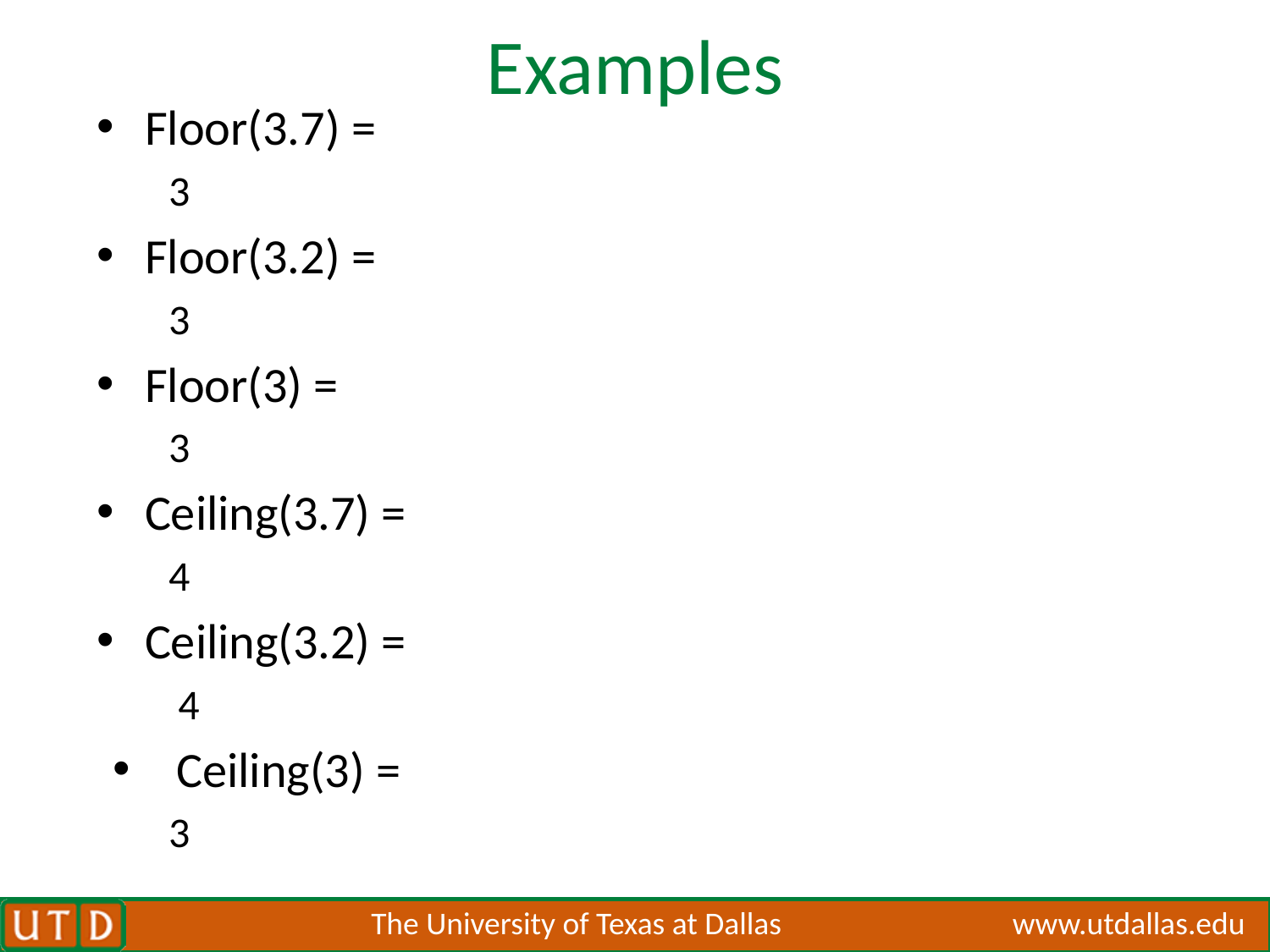

# Examples
Floor(3.7) =
3
Floor(3.2) =
3
Floor(3) =
3
Ceiling(3.7) =
4
Ceiling(3.2) =
 4
Ceiling(3) =
3